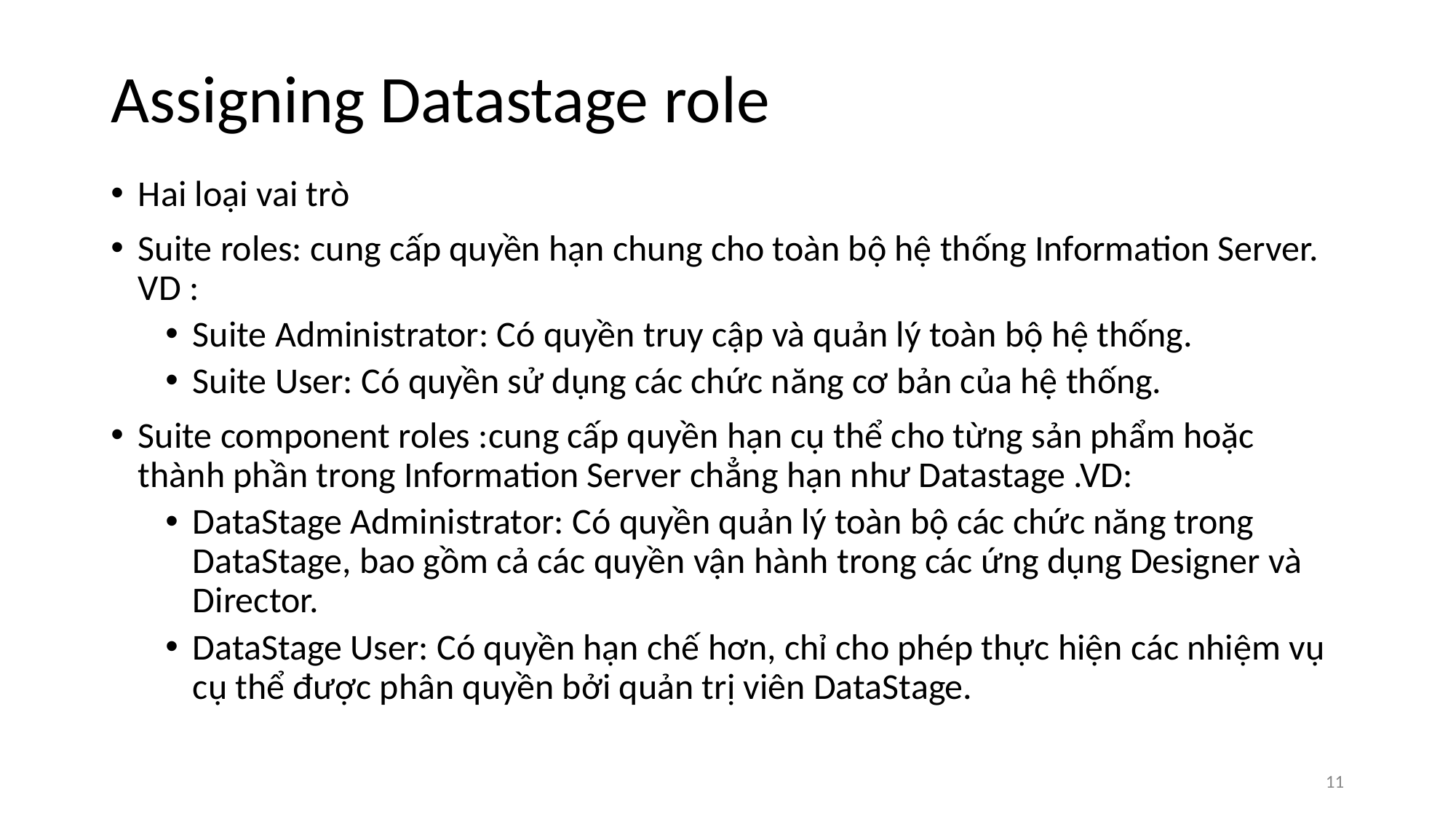

# Assigning Datastage role
Hai loại vai trò
Suite roles: cung cấp quyền hạn chung cho toàn bộ hệ thống Information Server. VD :
Suite Administrator: Có quyền truy cập và quản lý toàn bộ hệ thống.
Suite User: Có quyền sử dụng các chức năng cơ bản của hệ thống.
Suite component roles :cung cấp quyền hạn cụ thể cho từng sản phẩm hoặc thành phần trong Information Server chẳng hạn như Datastage .VD:
DataStage Administrator: Có quyền quản lý toàn bộ các chức năng trong DataStage, bao gồm cả các quyền vận hành trong các ứng dụng Designer và Director.
DataStage User: Có quyền hạn chế hơn, chỉ cho phép thực hiện các nhiệm vụ cụ thể được phân quyền bởi quản trị viên DataStage.

11